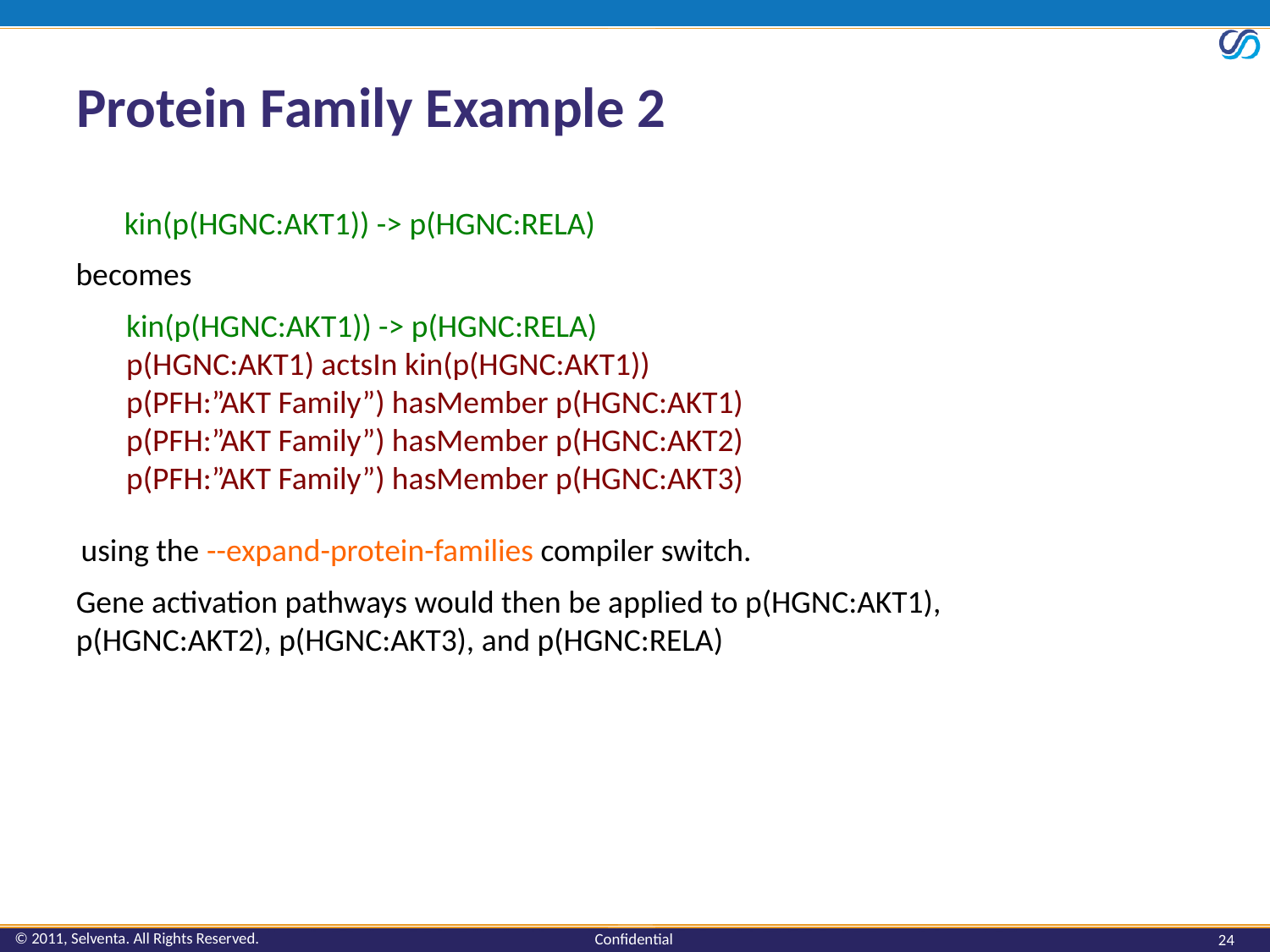

# Protein Family Example 2
kin(p(HGNC:AKT1)) -> p(HGNC:RELA)
becomes
kin(p(HGNC:AKT1)) -> p(HGNC:RELA)
p(HGNC:AKT1) actsIn kin(p(HGNC:AKT1))
p(PFH:”AKT Family”) hasMember p(HGNC:AKT1)
p(PFH:”AKT Family”) hasMember p(HGNC:AKT2)
p(PFH:”AKT Family”) hasMember p(HGNC:AKT3)
using the --expand-protein-families compiler switch.
Gene activation pathways would then be applied to p(HGNC:AKT1),
p(HGNC:AKT2), p(HGNC:AKT3), and p(HGNC:RELA)
24